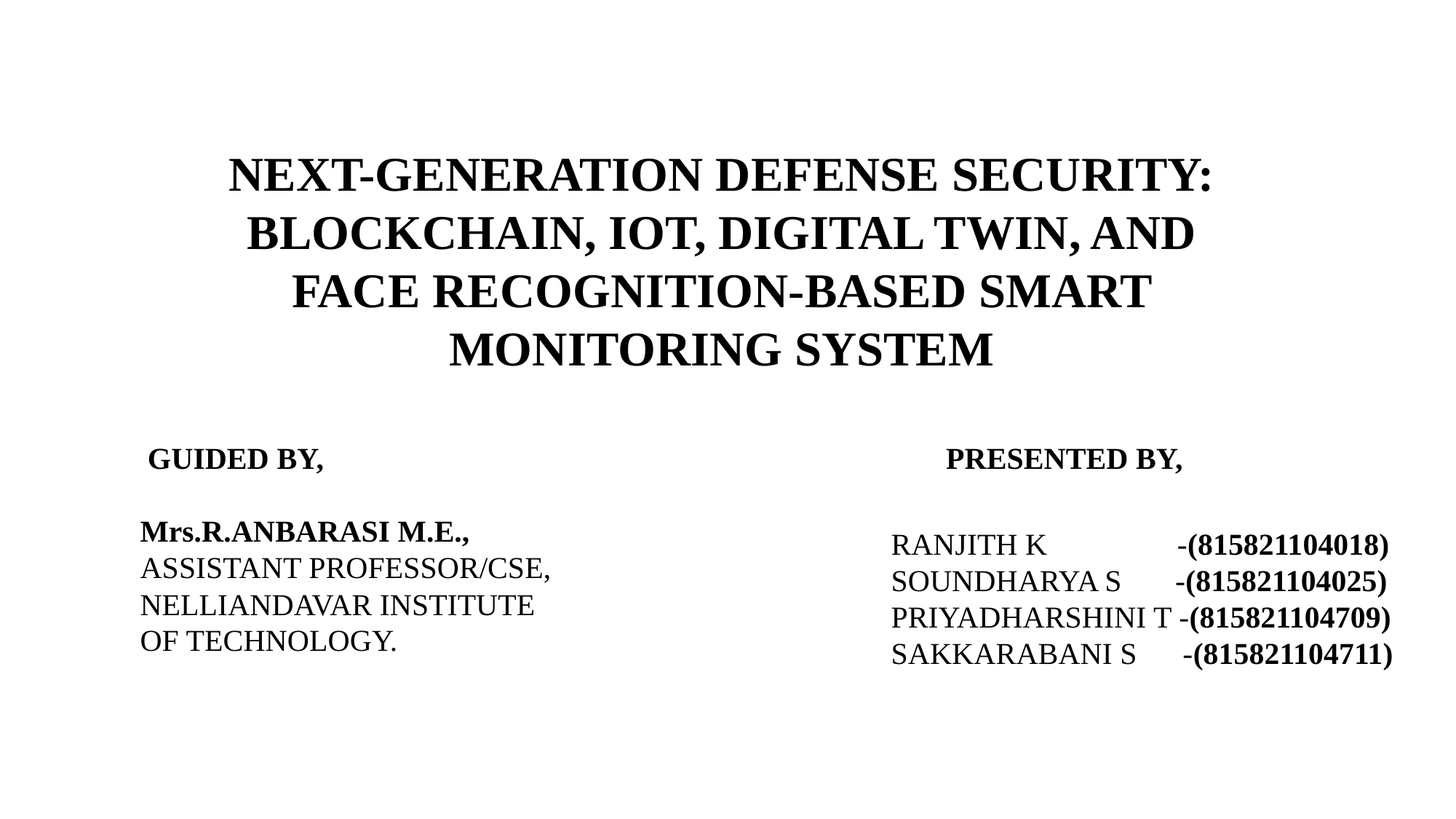

# NEXT-GENERATION DEFENSE SECURITY: BLOCKCHAIN, IOT, DIGITAL TWIN, AND FACE RECOGNITION-BASED SMART MONITORING SYSTEM
 GUIDED BY,

Mrs.R.ANBARASI M.E.,
ASSISTANT PROFESSOR/CSE,
NELLIANDAVAR INSTITUTE
OF TECHNOLOGY.

PRESENTED BY,
RANJITH K                 -(815821104018)
SOUNDHARYA S       -(815821104025)
PRIYADHARSHINI T -(815821104709)
SAKKARABANI S      -(815821104711)